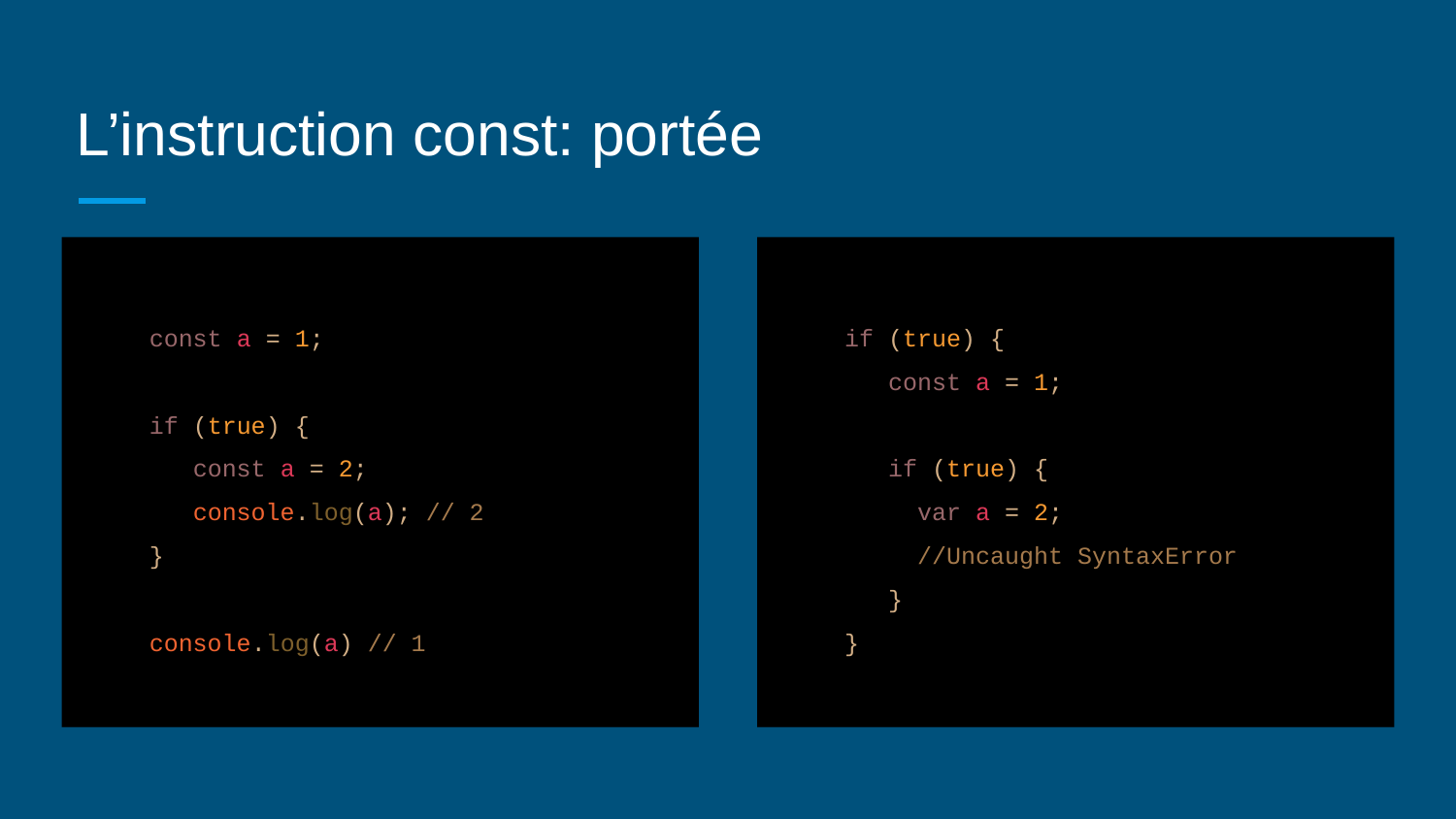

# L’instruction const: portée
const a = 1;

if (true) {
   const a = 2;
   console.log(a); // 2
}

console.log(a) // 1
if (true) {
   const a = 1;

   if (true) {
     var a = 2;
//Uncaught SyntaxError
   }
}